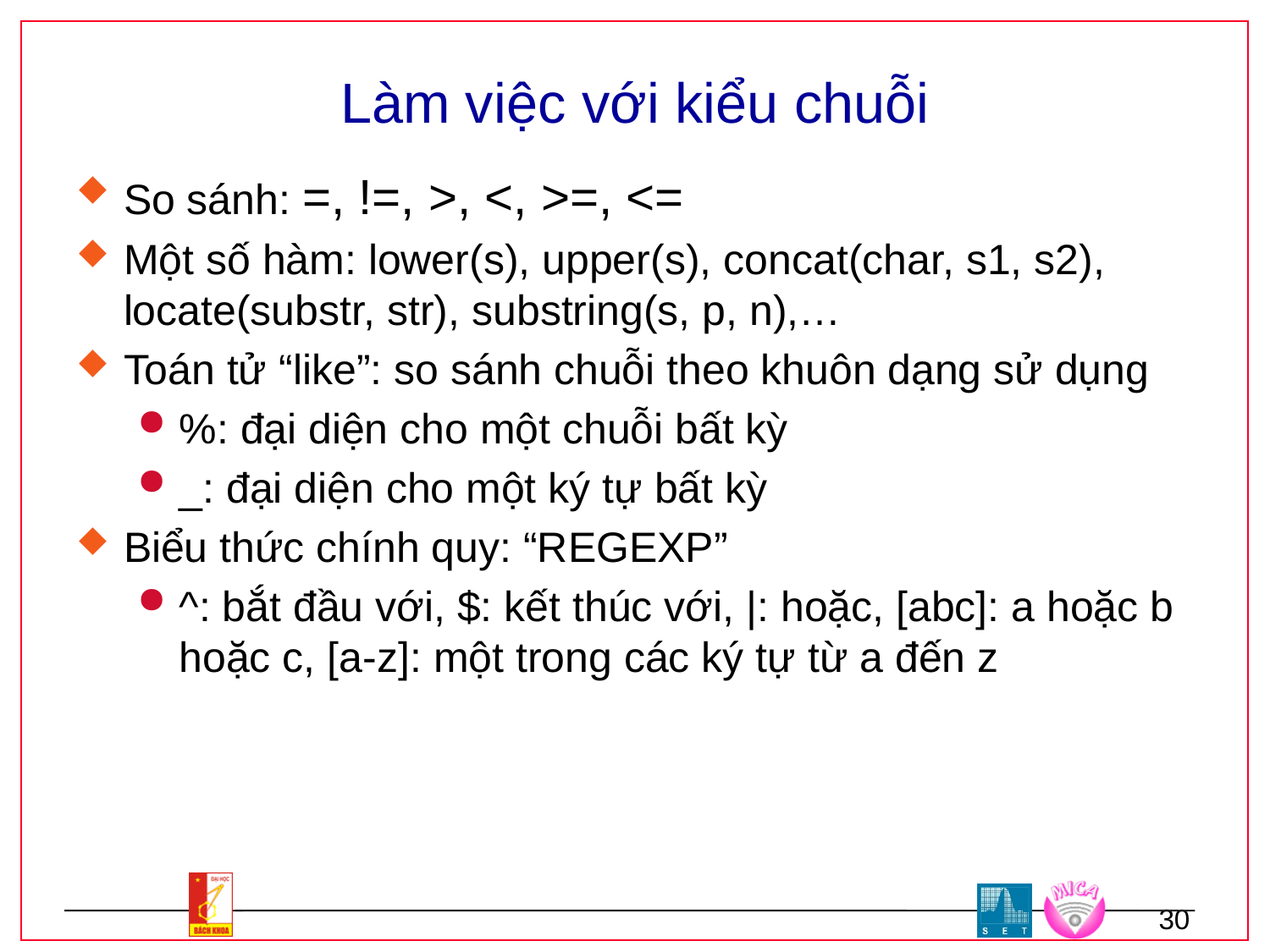

# Làm việc với kiểu chuỗi
So sánh: =, !=, >, <, >=, <=
Một số hàm: lower(s), upper(s), concat(char, s1, s2), locate(substr, str), substring(s, p, n),…
Toán tử “like”: so sánh chuỗi theo khuôn dạng sử dụng
%: đại diện cho một chuỗi bất kỳ
_: đại diện cho một ký tự bất kỳ
Biểu thức chính quy: “REGEXP”
^: bắt đầu với, $: kết thúc với, |: hoặc, [abc]: a hoặc b hoặc c, [a-z]: một trong các ký tự từ a đến z

30